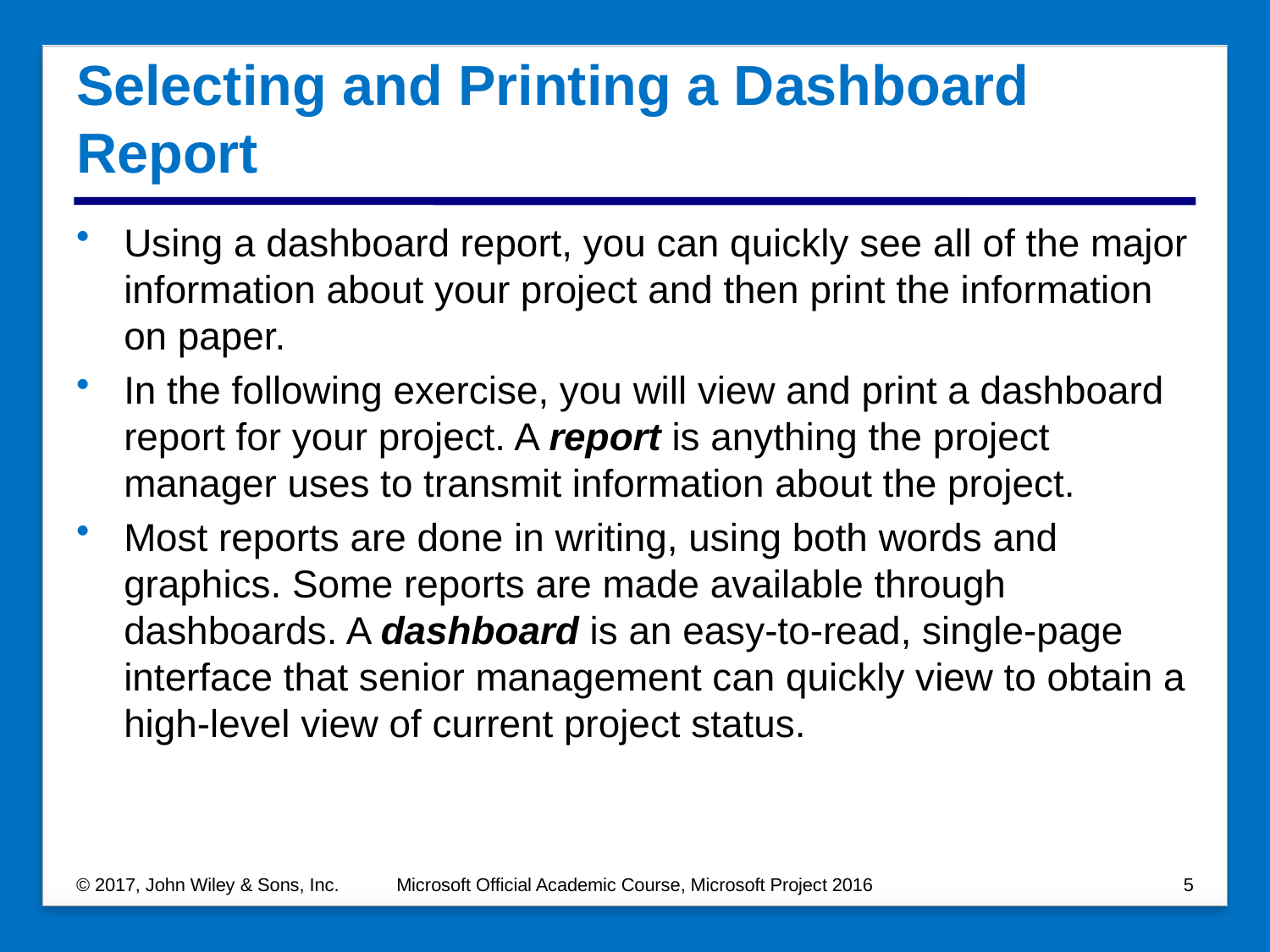

# Selecting and Printing a Dashboard Report
Using a dashboard report, you can quickly see all of the major information about your project and then print the information on paper.
In the following exercise, you will view and print a dashboard report for your project. A report is anything the project manager uses to transmit information about the project.
Most reports are done in writing, using both words and graphics. Some reports are made available through dashboards. A dashboard is an easy‐to-read, single‐page interface that senior management can quickly view to obtain a high‐level view of current project status.
© 2017, John Wiley & Sons, Inc.
Microsoft Official Academic Course, Microsoft Project 2016
5